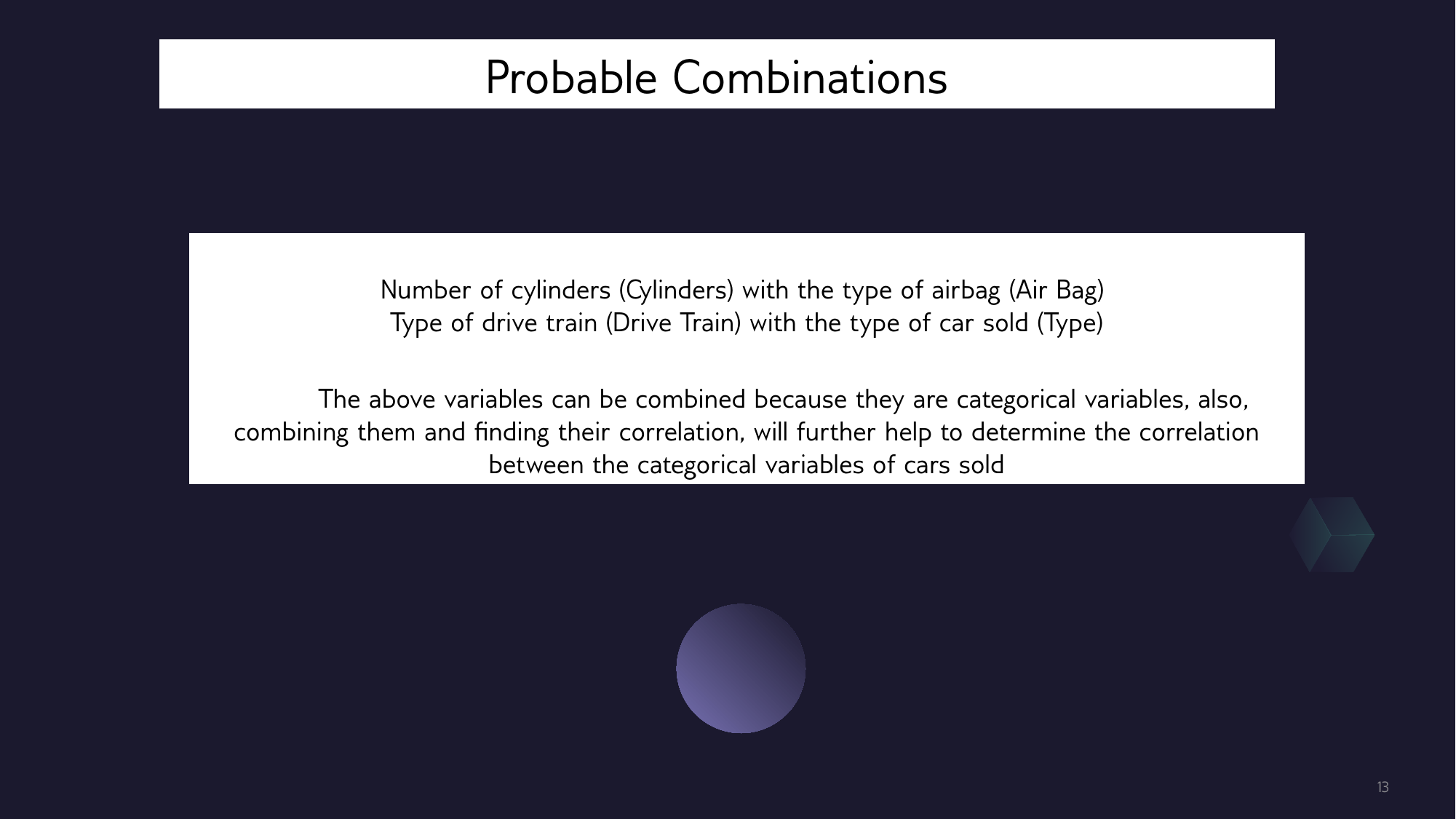

Probable Combinations

Number of cylinders (Cylinders) with the type of airbag (Air Bag)
Type of drive train (Drive Train) with the type of car sold (Type)

         The above variables can be combined because they are categorical variables, also, combining them and finding their correlation, will further help to determine the correlation between the categorical variables of cars sold
13